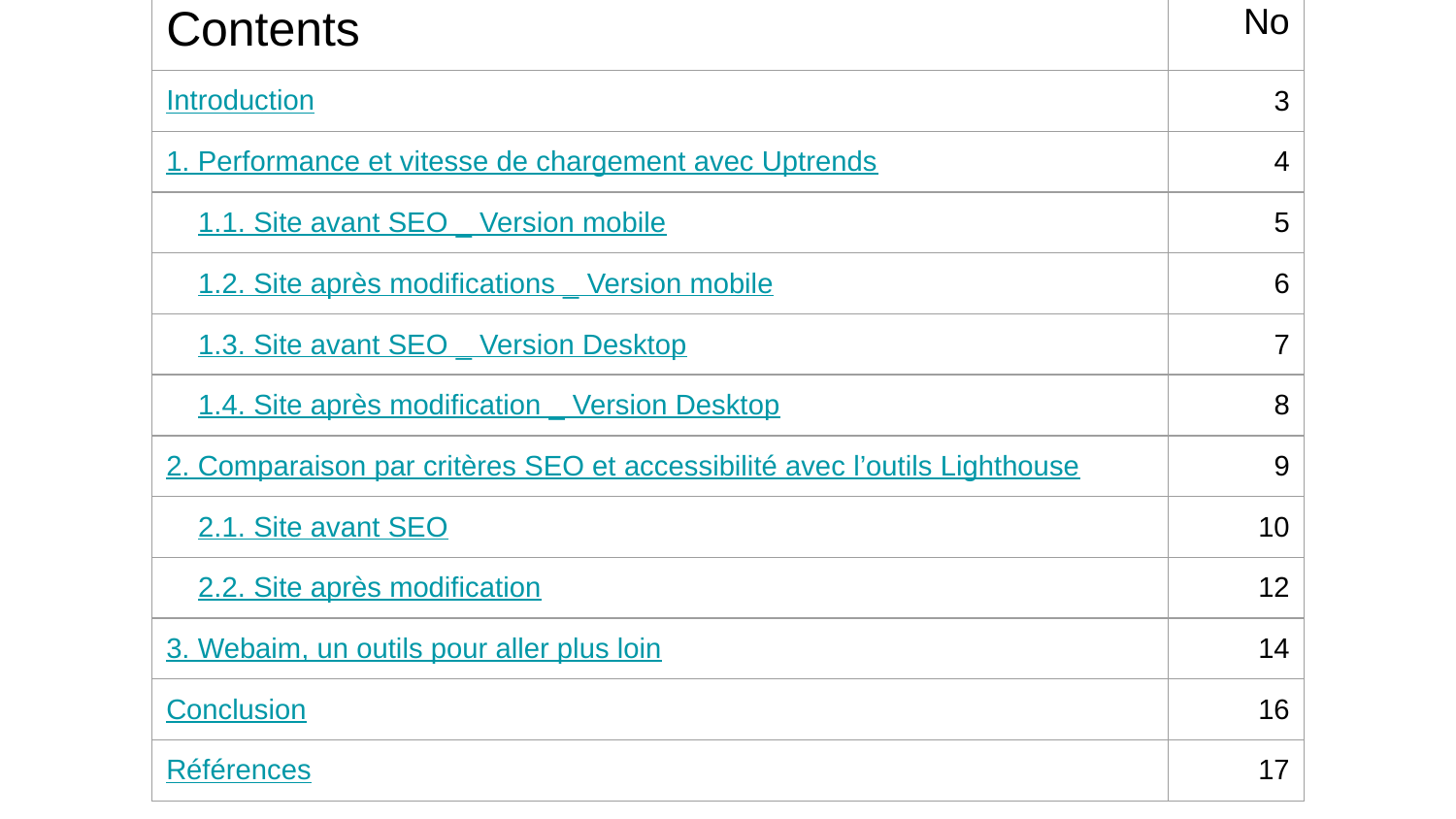

| Contents | No |
| --- | --- |
| Introduction | 3 |
| 1. Performance et vitesse de chargement avec Uptrends | 4 |
| 1.1. Site avant SEO \_ Version mobile | 5 |
| 1.2. Site après modifications \_ Version mobile | 6 |
| 1.3. Site avant SEO \_ Version Desktop | 7 |
| 1.4. Site après modification \_ Version Desktop | 8 |
| 2. Comparaison par critères SEO et accessibilité avec l’outils Lighthouse | 9 |
| 2.1. Site avant SEO | 10 |
| 2.2. Site après modification | 12 |
| 3. Webaim, un outils pour aller plus loin | 14 |
| Conclusion | 16 |
| Références | 17 |